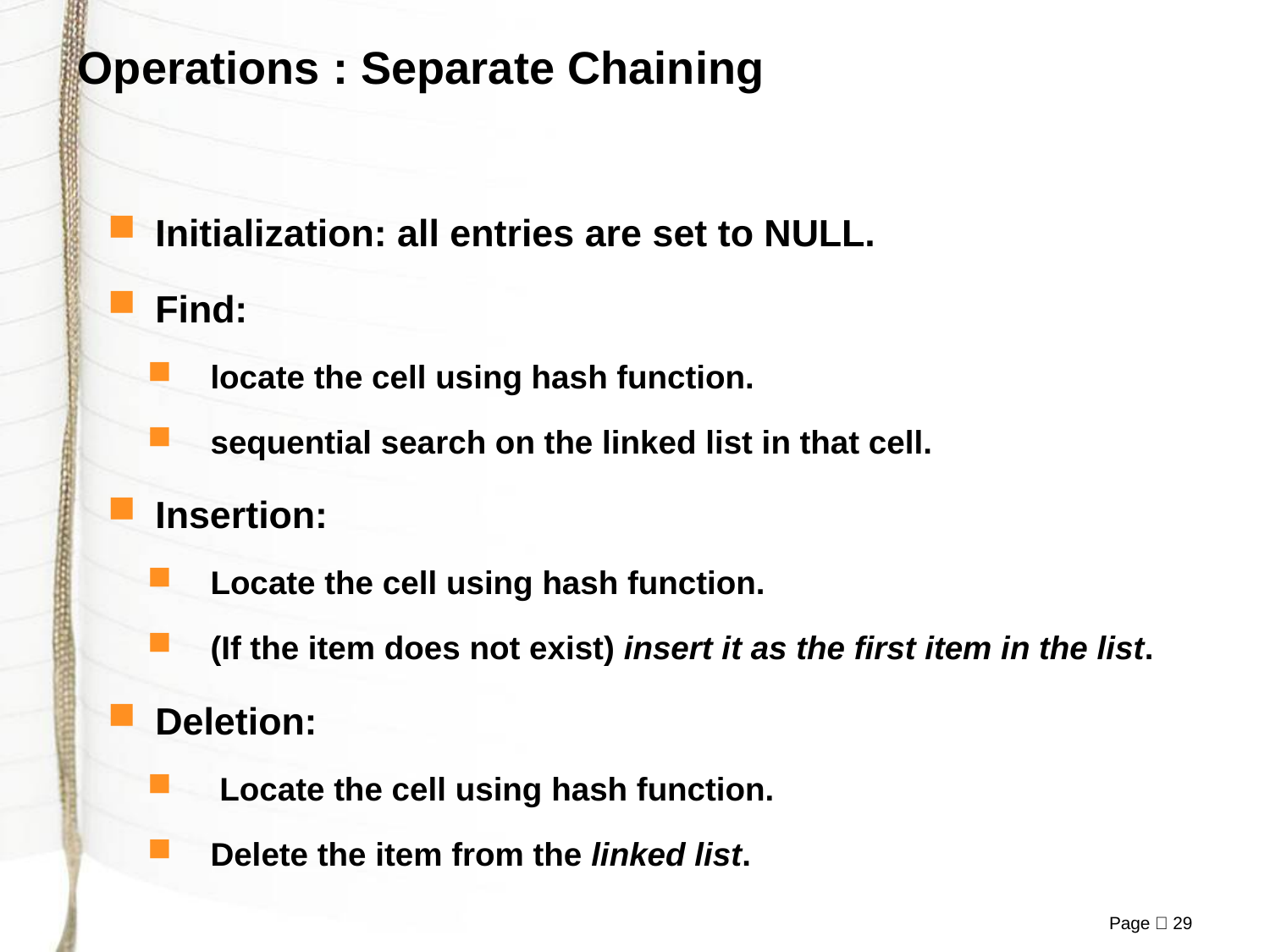

# Operations : Separate Chaining
Initialization: all entries are set to NULL.
Find:
locate the cell using hash function.
sequential search on the linked list in that cell.
Insertion:
Locate the cell using hash function.
(If the item does not exist) insert it as the first item in the list.
Deletion:
 Locate the cell using hash function.
Delete the item from the linked list.